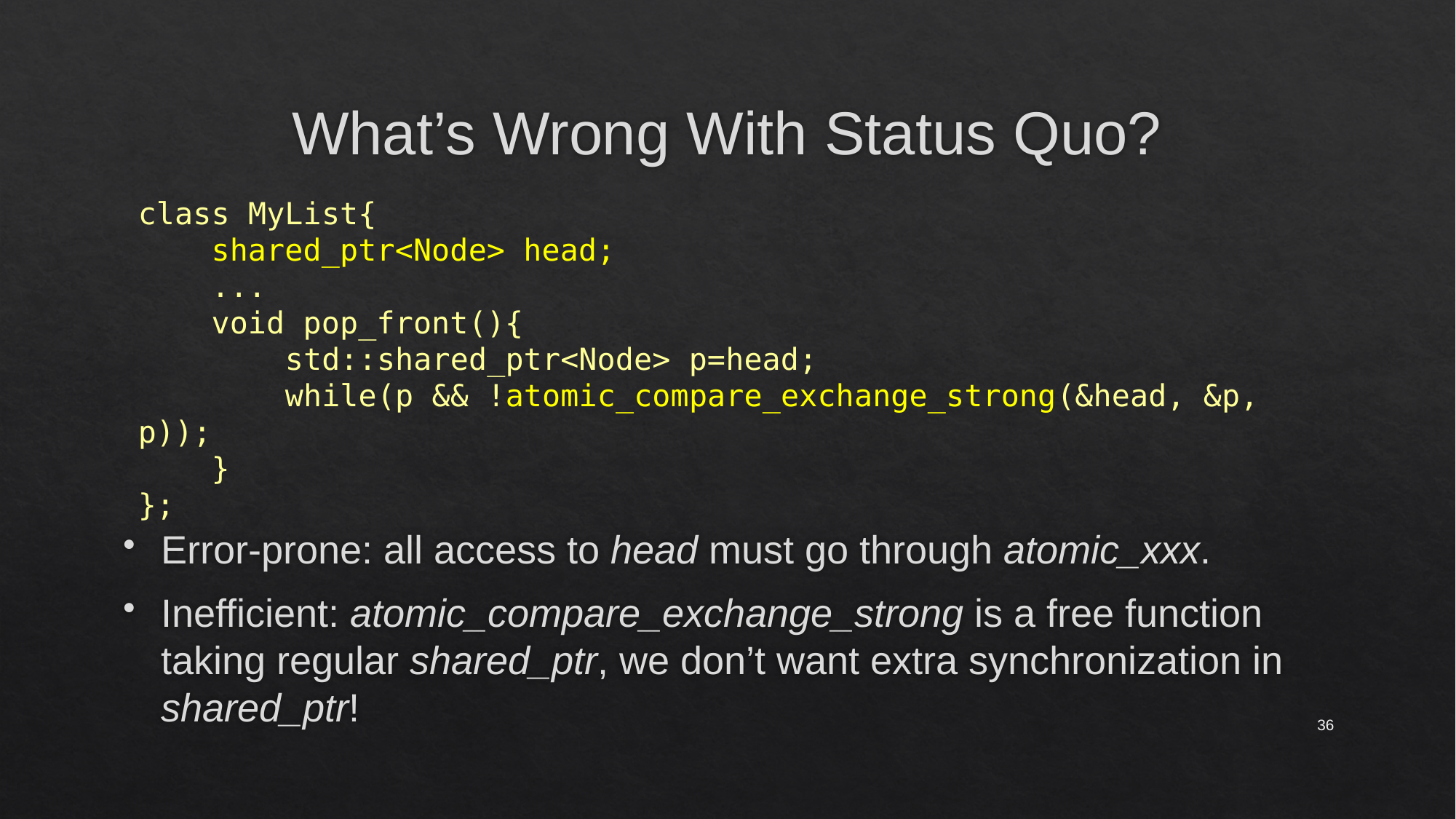

# What’s Wrong With Status Quo?
class MyList{
    shared_ptr<Node> head;
    ...
    void pop_front(){
        std::shared_ptr<Node> p=head;
        while(p && !atomic_compare_exchange_strong(&head, &p, p));
    }
};
Error-prone: all access to head must go through atomic_xxx.
Inefficient: atomic_compare_exchange_strong is a free function taking regular shared_ptr, we don’t want extra synchronization in shared_ptr!

36